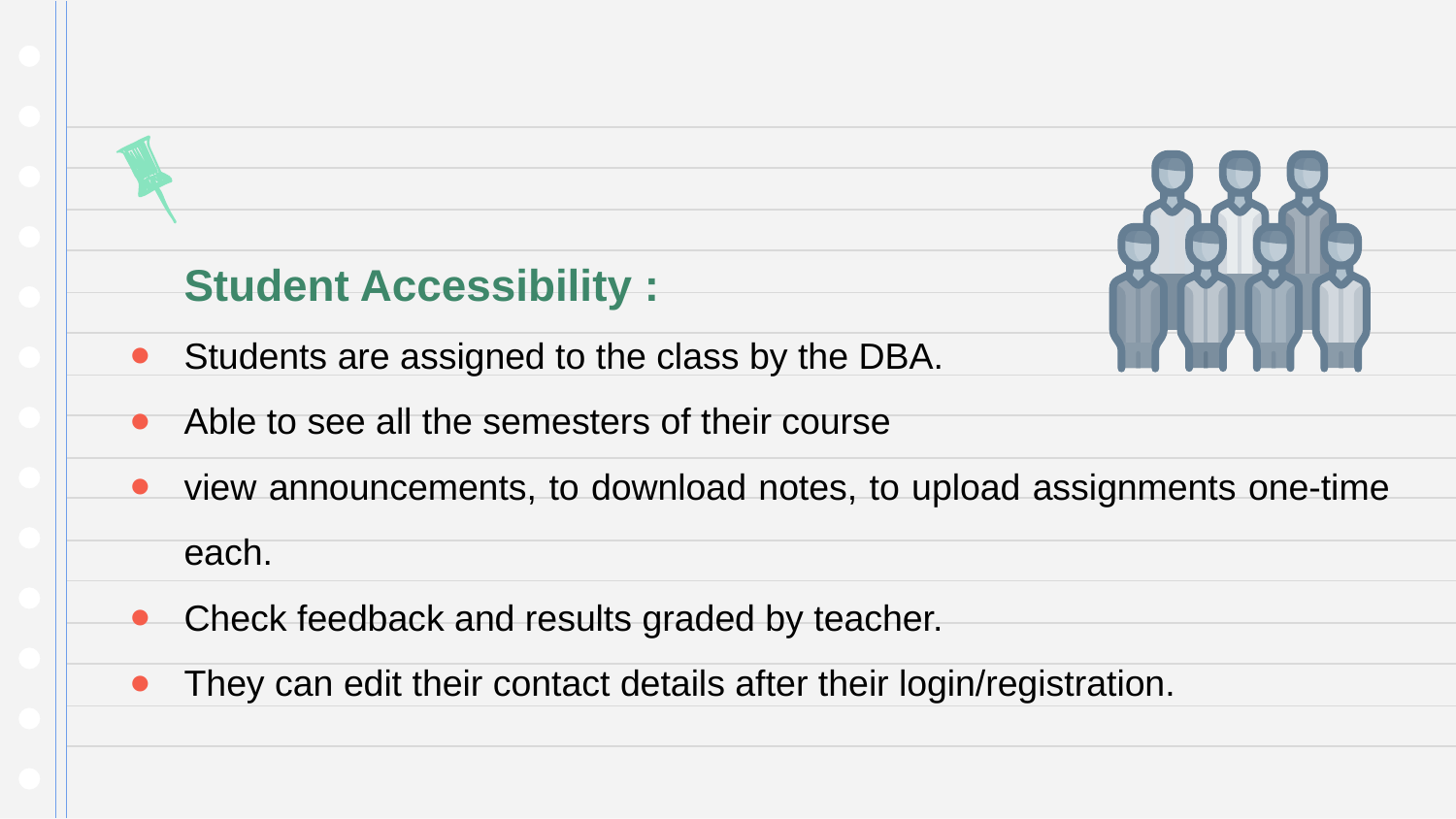

Student Accessibility :
Students are assigned to the class by the DBA.
Able to see all the semesters of their course
view announcements, to download notes, to upload assignments one-time each.
Check feedback and results graded by teacher.
They can edit their contact details after their login/registration.